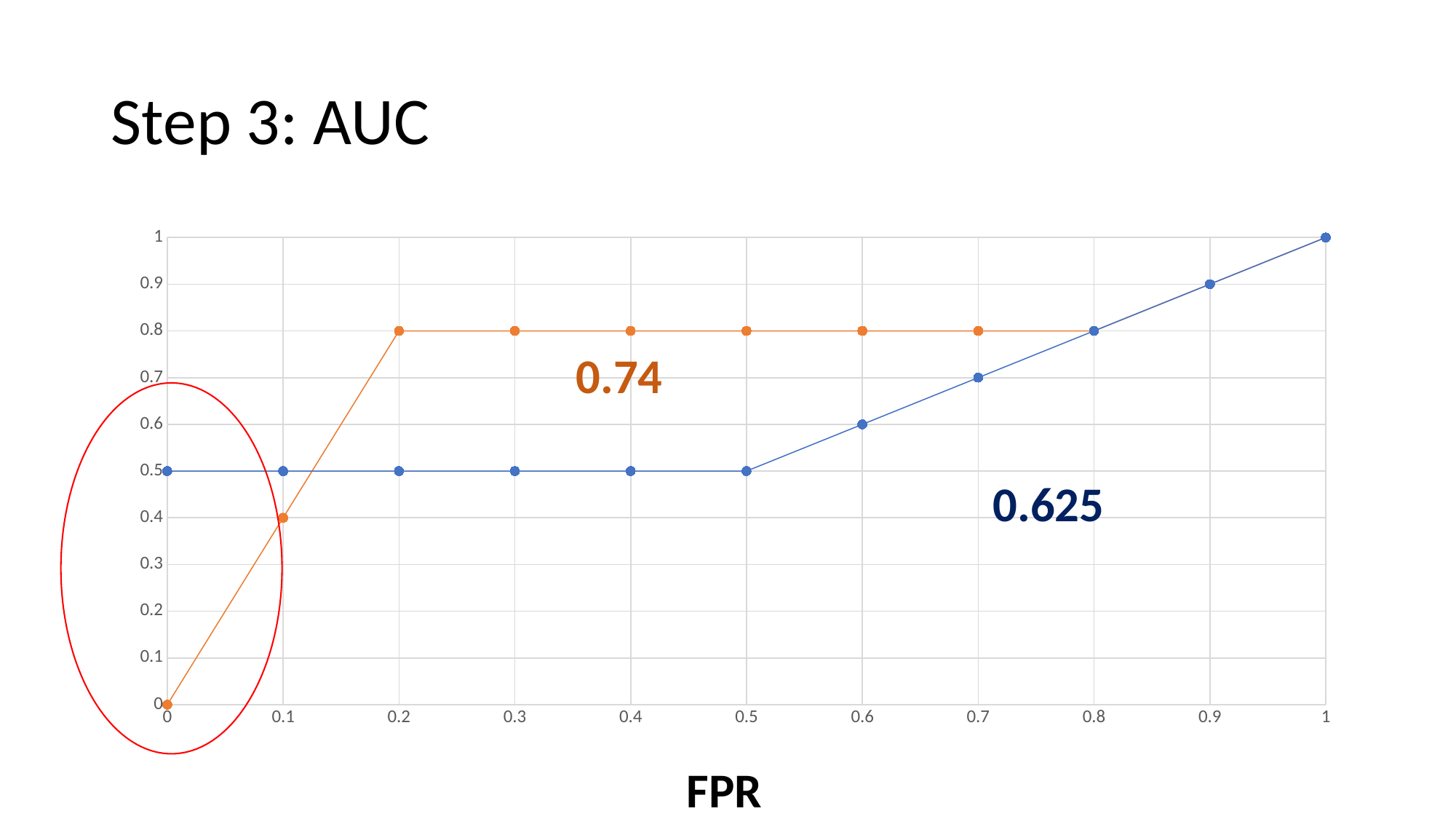

# Step 3: AUC

### Chart

| Category | TPR1 | TPR2 |
|---|---|---|
0.74

0.625
FPR